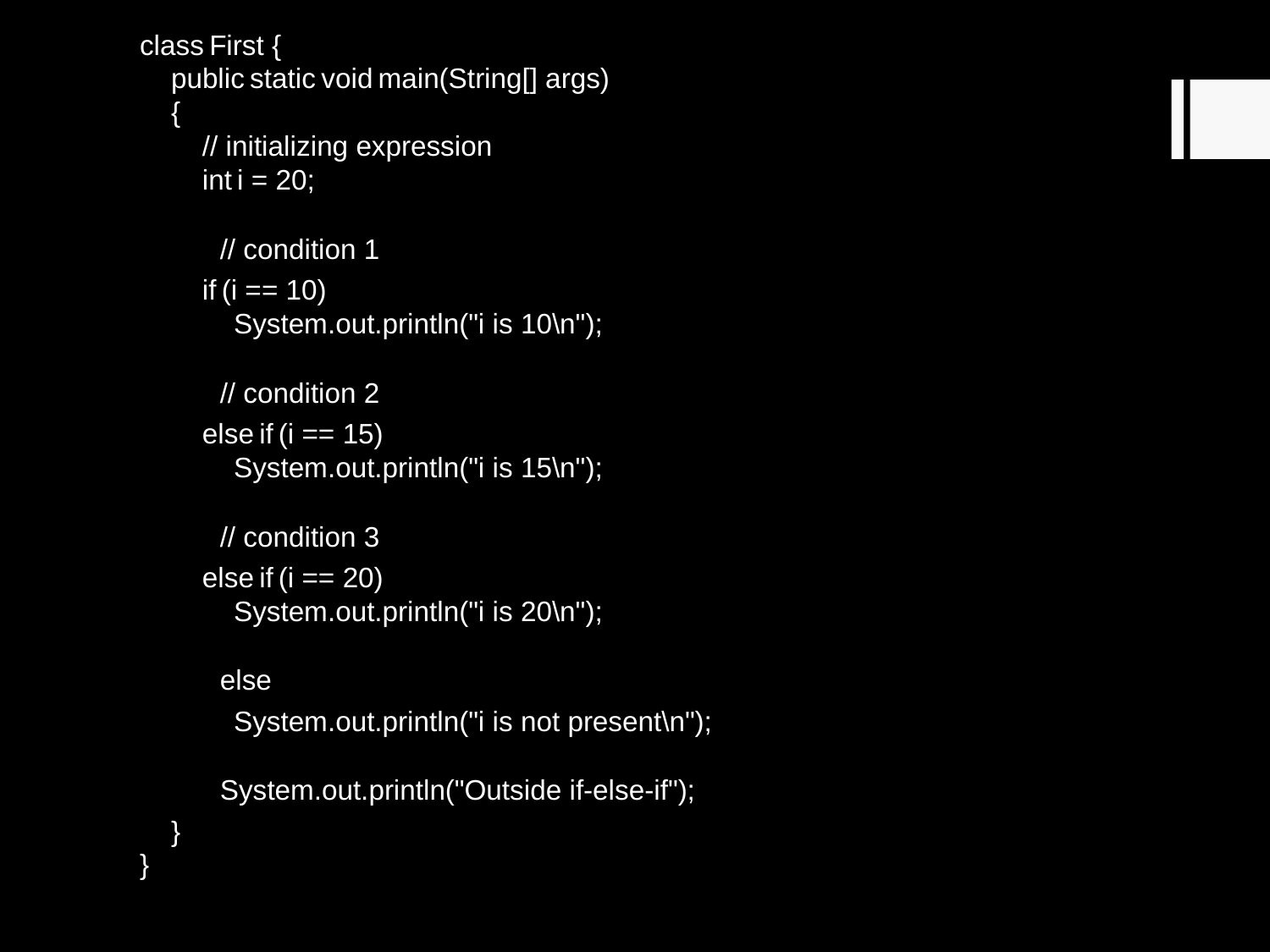

class First {
    public static void main(String[] args)
    {
        // initializing expression
        int i = 20;
         // condition 1
        if (i == 10)
            System.out.println("i is 10\n");
         // condition 2
        else if (i == 15)
            System.out.println("i is 15\n");
         // condition 3
        else if (i == 20)
            System.out.println("i is 20\n");
         else
            System.out.println("i is not present\n");
         System.out.println("Outside if-else-if");
    }
}